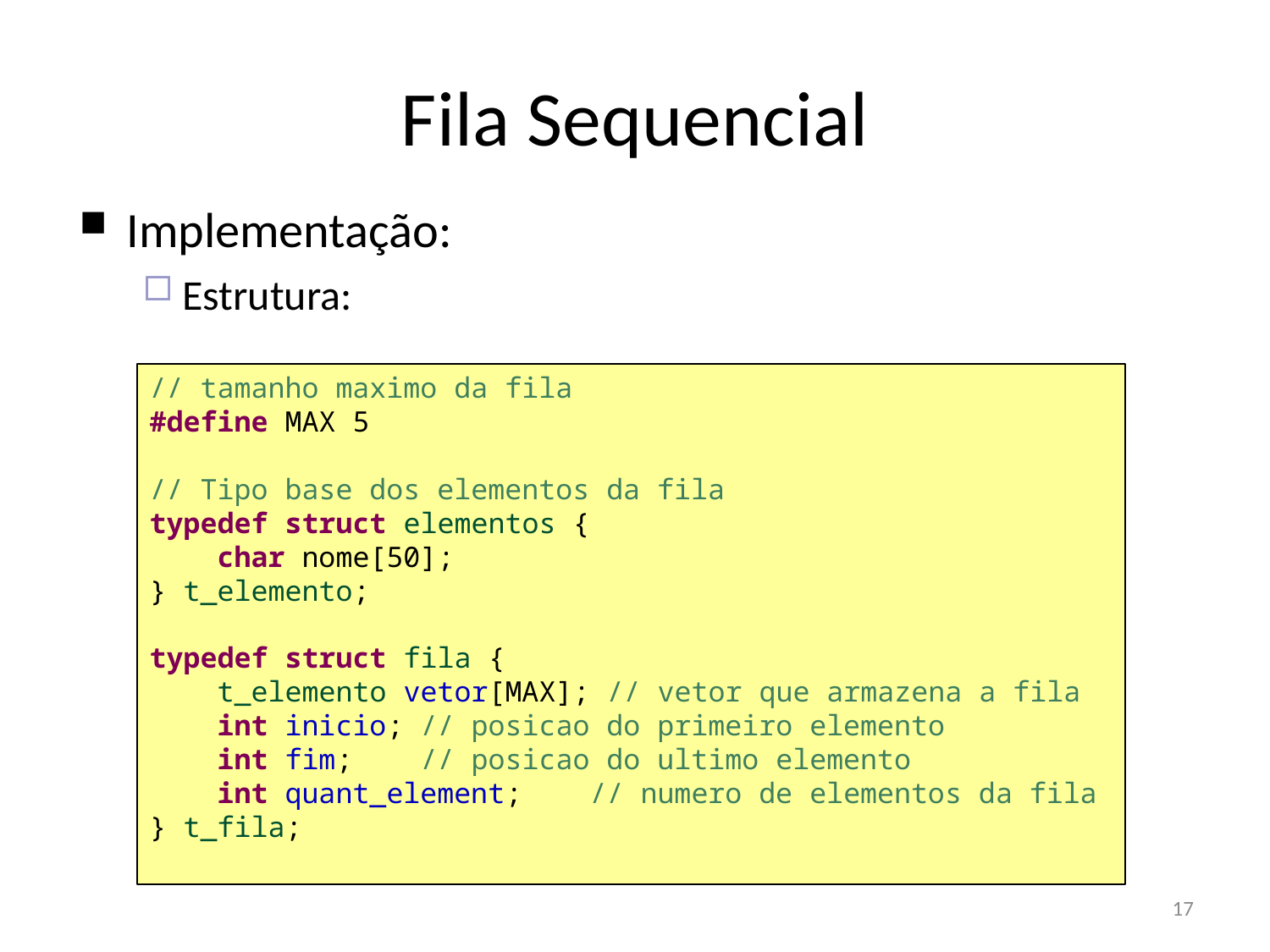

Fila Sequencial
Implementação:
Estrutura:
// tamanho maximo da fila
#define MAX 5

// Tipo base dos elementos da fila
typedef struct elementos {
    char nome[50];
} t_elemento;

typedef struct fila {
    t_elemento vetor[MAX]; // vetor que armazena a fila
    int inicio; // posicao do primeiro elemento
    int fim;    // posicao do ultimo elemento
    int quant_element;    // numero de elementos da fila
} t_fila;

17